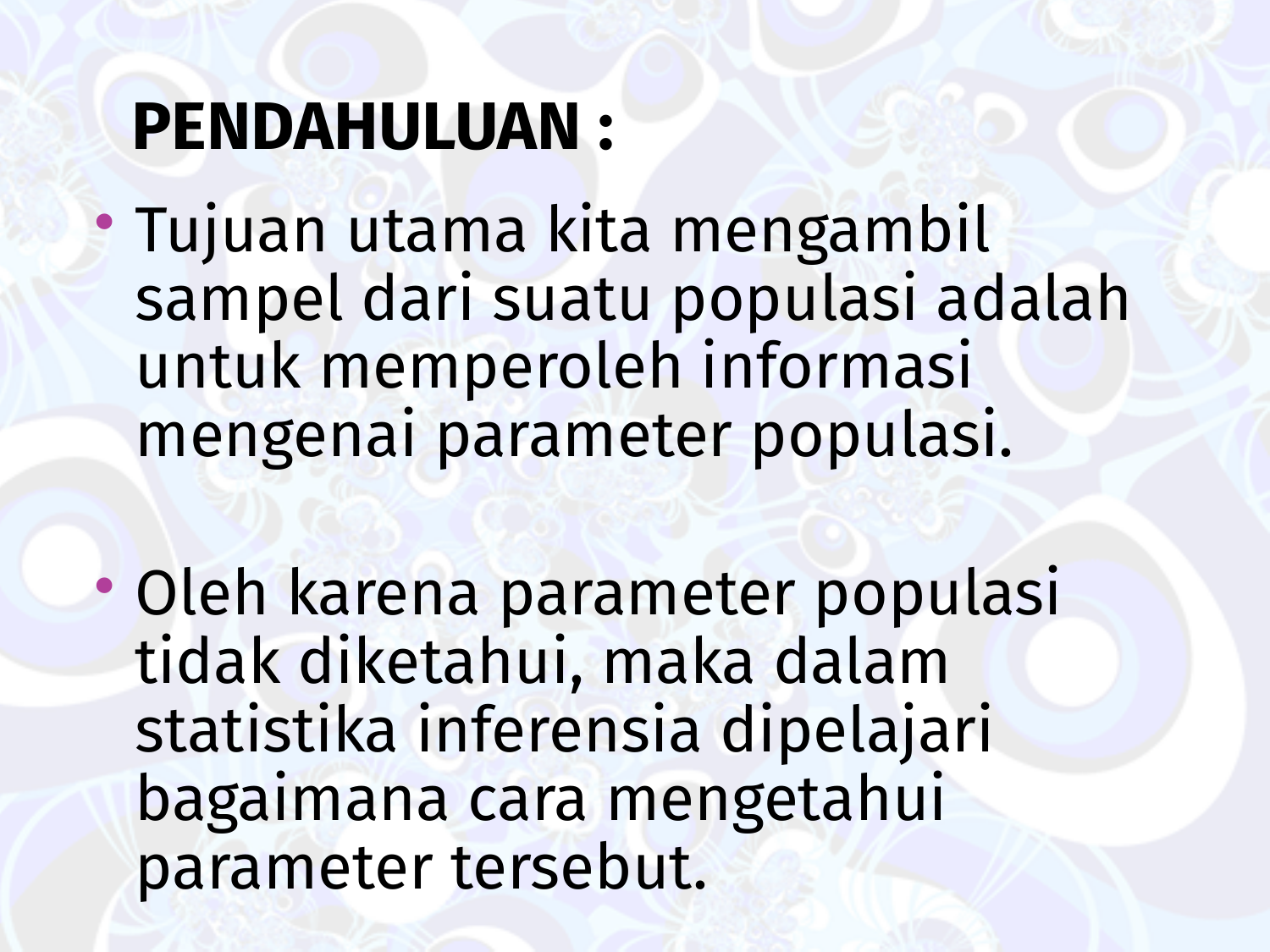

# Pendahuluan :
Tujuan utama kita mengambil sampel dari suatu populasi adalah untuk memperoleh informasi mengenai parameter populasi.

Oleh karena parameter populasi tidak diketahui, maka dalam statistika inferensia dipelajari bagaimana cara mengetahui parameter tersebut.